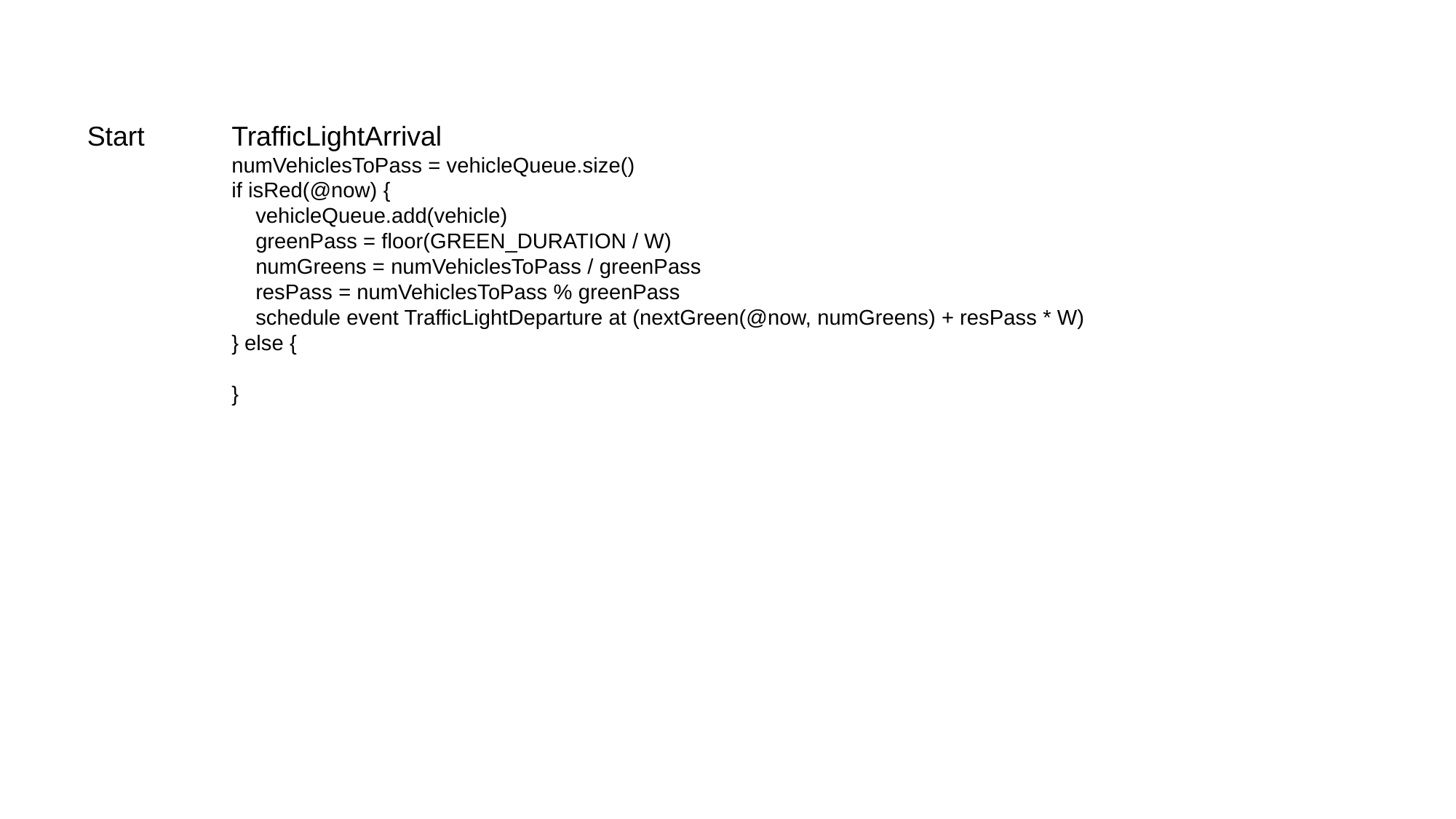

TrafficLightArrival
numVehiclesToPass = vehicleQueue.size()
if isRed(@now) {
    vehicleQueue.add(vehicle)
    greenPass = floor(GREEN_DURATION / W)
    numGreens = numVehiclesToPass / greenPass
    resPass = numVehiclesToPass % greenPass
    schedule event TrafficLightDeparture at (nextGreen(@now, numGreens) + resPass * W)
} else {

}
Start